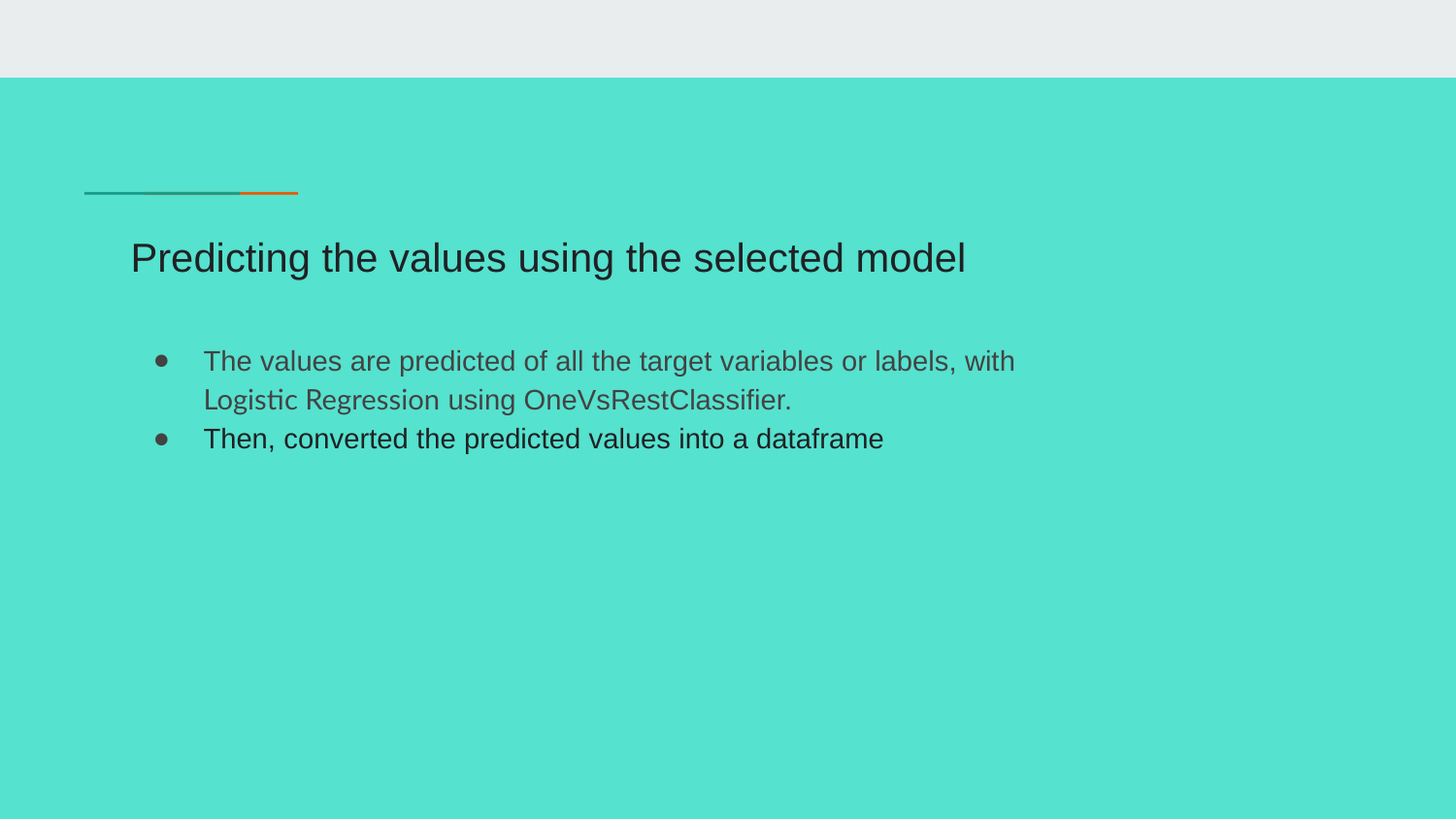

# Predicting the values using the selected model

The values are predicted of all the target variables or labels, with Logistic Regression using OneVsRestClassifier.
Then, converted the predicted values into a dataframe